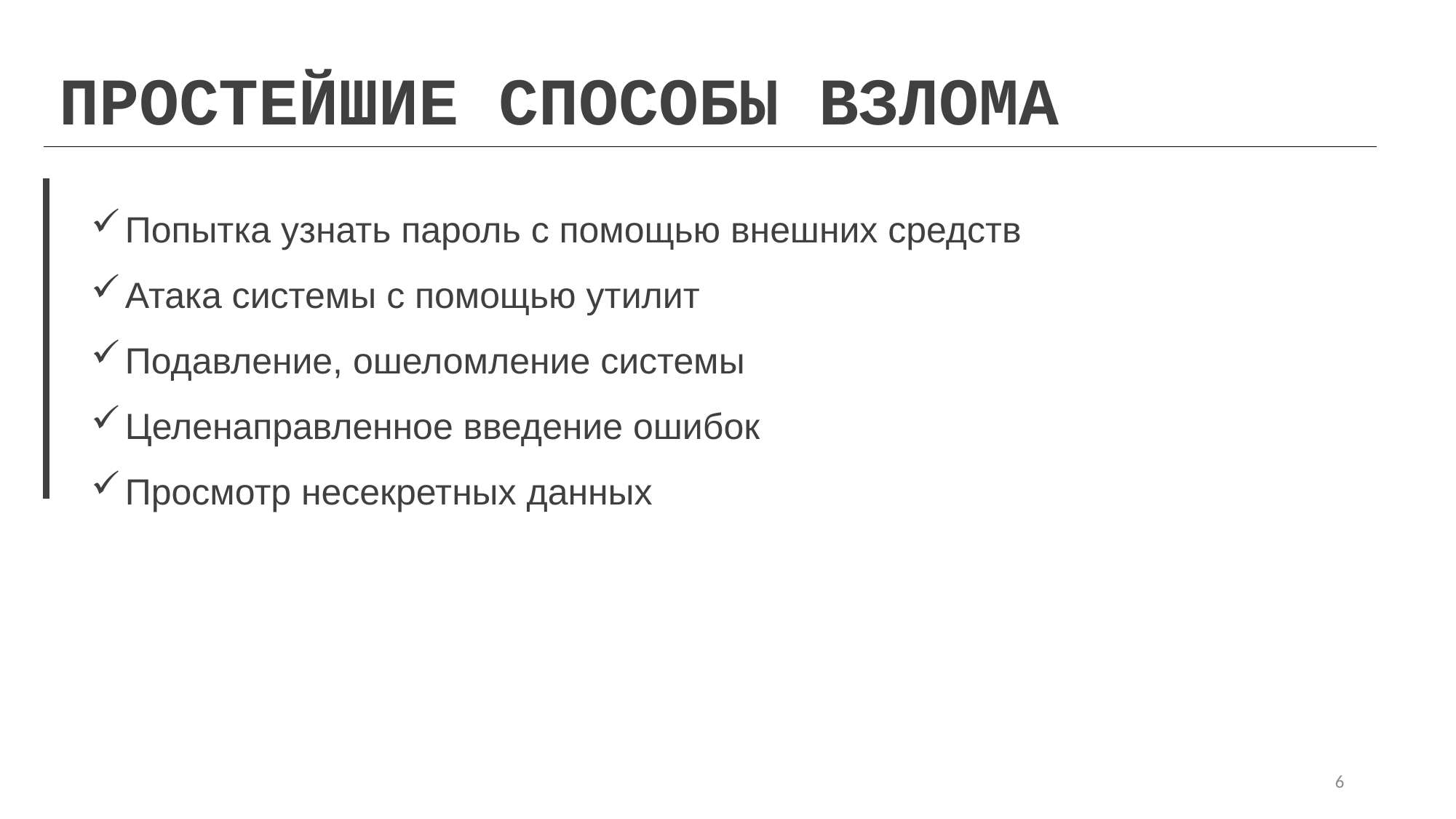

ПРОСТЕЙШИЕ СПОСОБЫ ВЗЛОМА

Попытка узнать пароль с помощью внешних средств
Атака системы с помощью утилит
Подавление, ошеломление системы
Целенаправленное введение ошибок
Просмотр несекретных данных
6